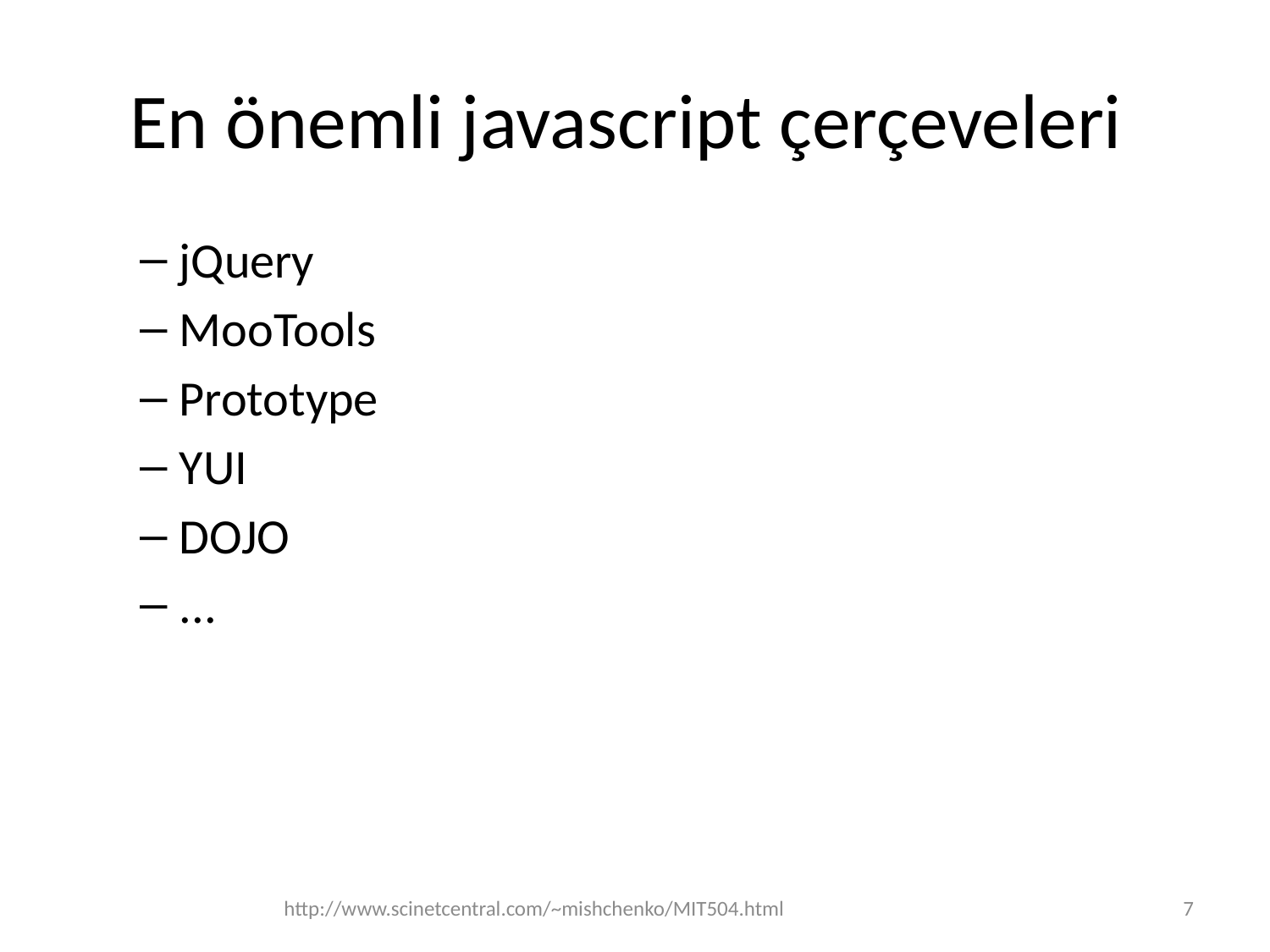

# En önemli javascript çerçeveleri
jQuery
MooTools
Prototype
YUI
DOJO
...
http://www.scinetcentral.com/~mishchenko/MIT504.html
7